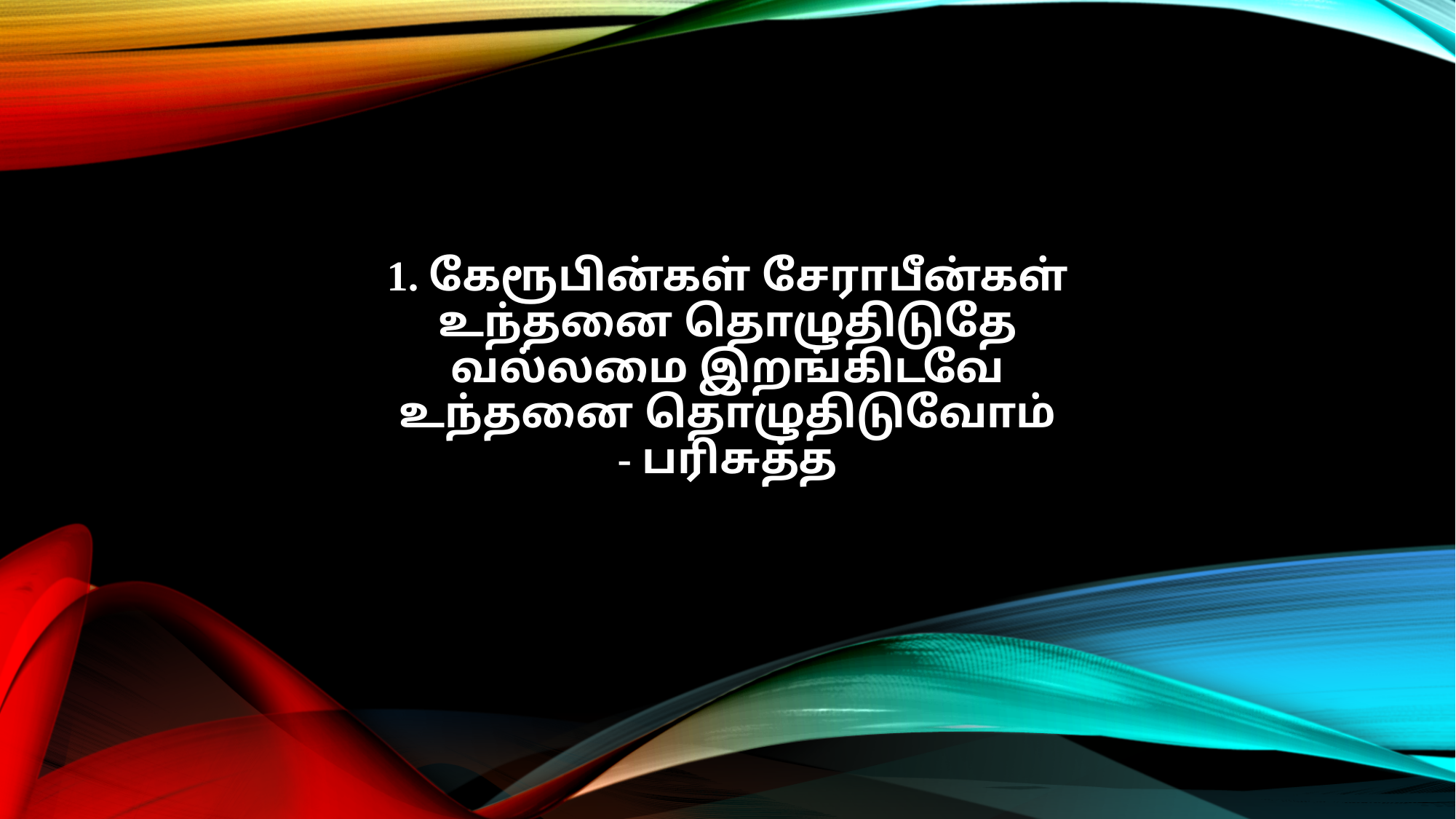

1. கேரூபின்கள் சேராபீன்கள்
உந்தனை தொழுதிடுதே
வல்லமை இறங்கிடவே
உந்தனை தொழுதிடுவோம்
- பரிசுத்த